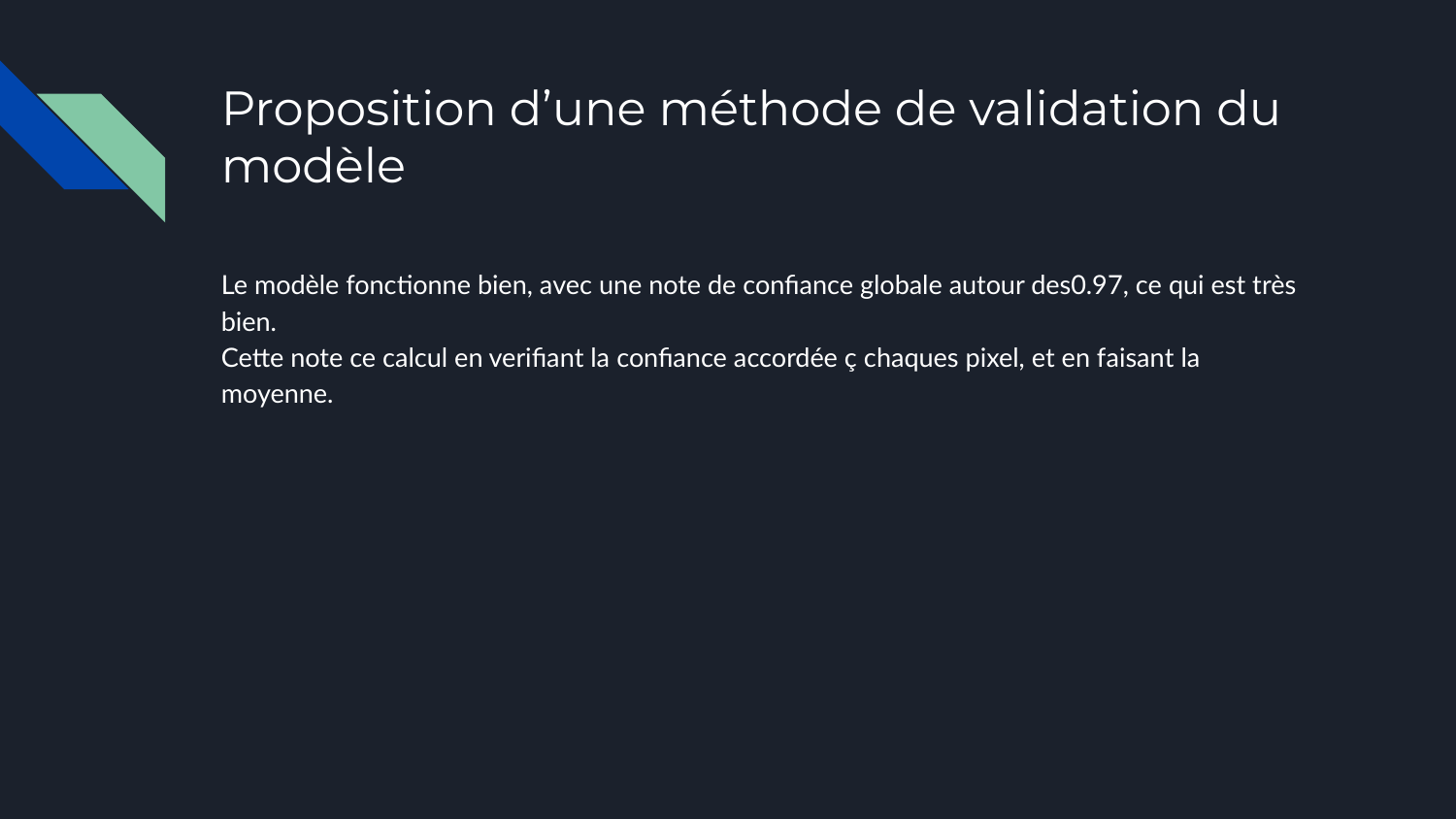

# Proposition d’une méthode de validation du modèle
Le modèle fonctionne bien, avec une note de confiance globale autour des0.97, ce qui est très bien.
Cette note ce calcul en verifiant la confiance accordée ç chaques pixel, et en faisant la moyenne.